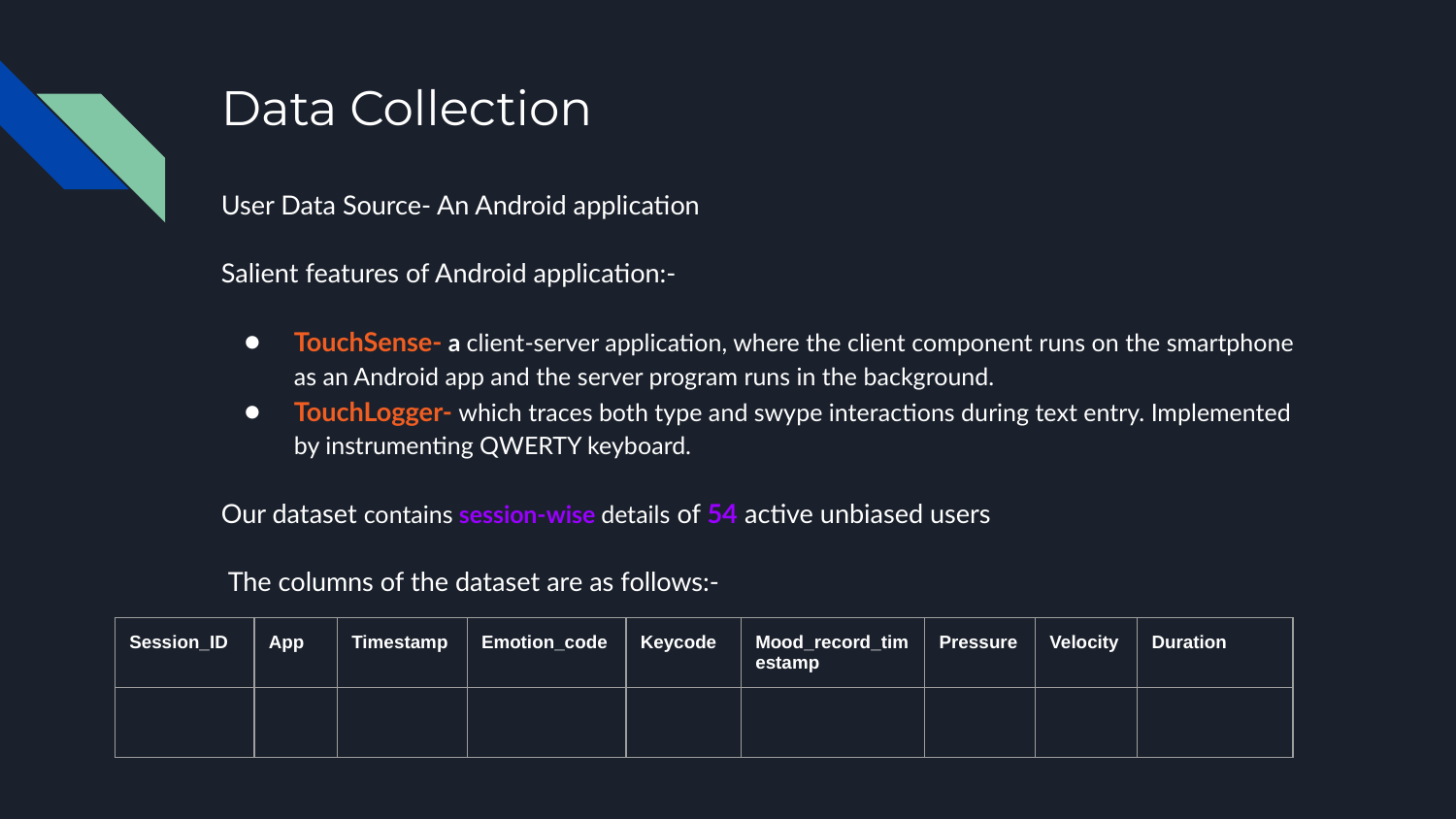

# Data Collection
User Data Source- An Android application
Salient features of Android application:-
TouchSense- a client-server application, where the client component runs on the smartphone as an Android app and the server program runs in the background.
TouchLogger- which traces both type and swype interactions during text entry. Implemented by instrumenting QWERTY keyboard.
Our dataset contains session-wise details of 54 active unbiased users
 The columns of the dataset are as follows:-

| Session\_ID | App | Timestamp | Emotion\_code | Keycode | Mood\_record\_timestamp | Pressure | Velocity | Duration |
| --- | --- | --- | --- | --- | --- | --- | --- | --- |
|  |  |  |  |  |  |  |  |  |